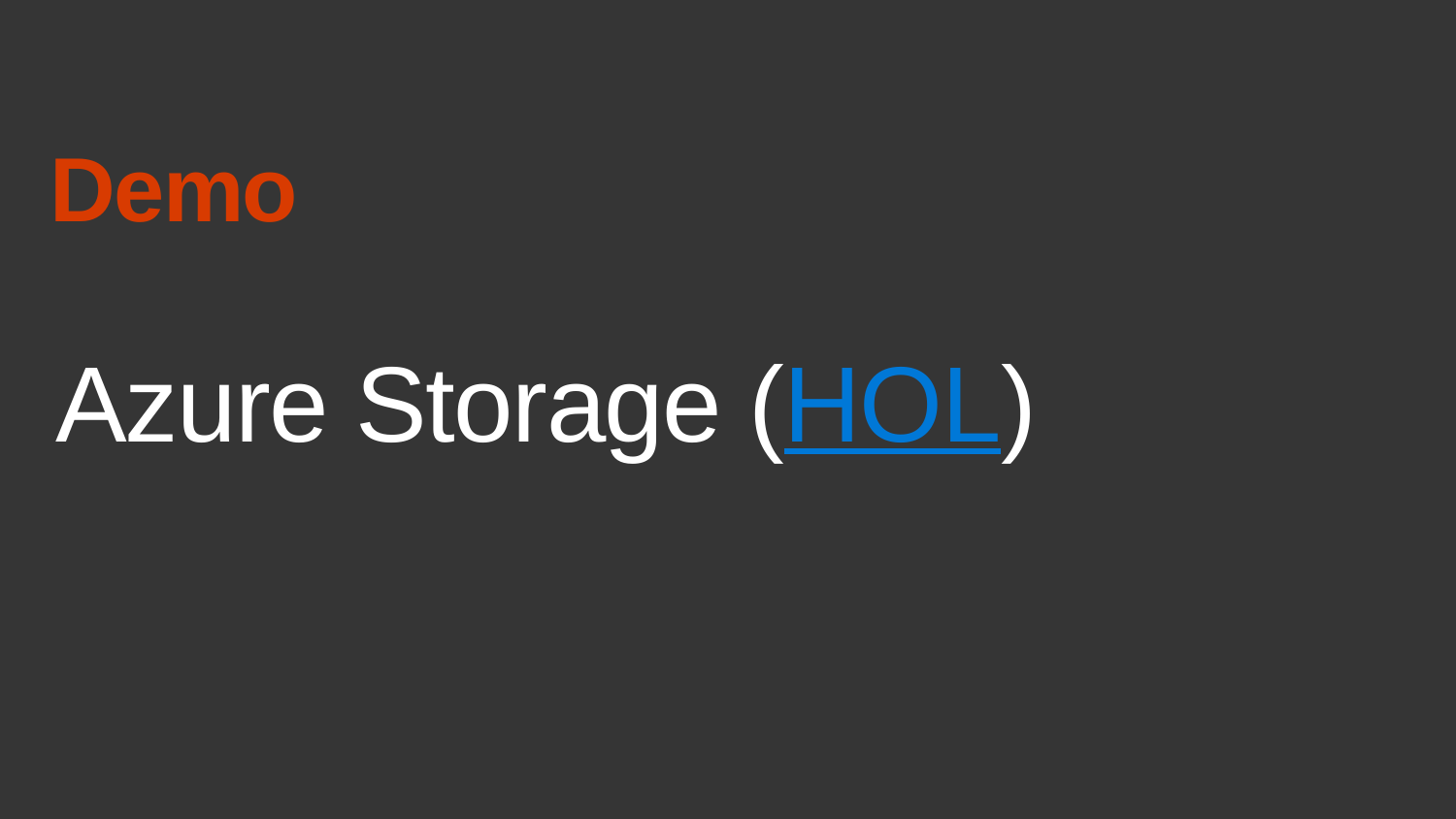

Demo
Accelerated Network
# Azure Storage (HOL)